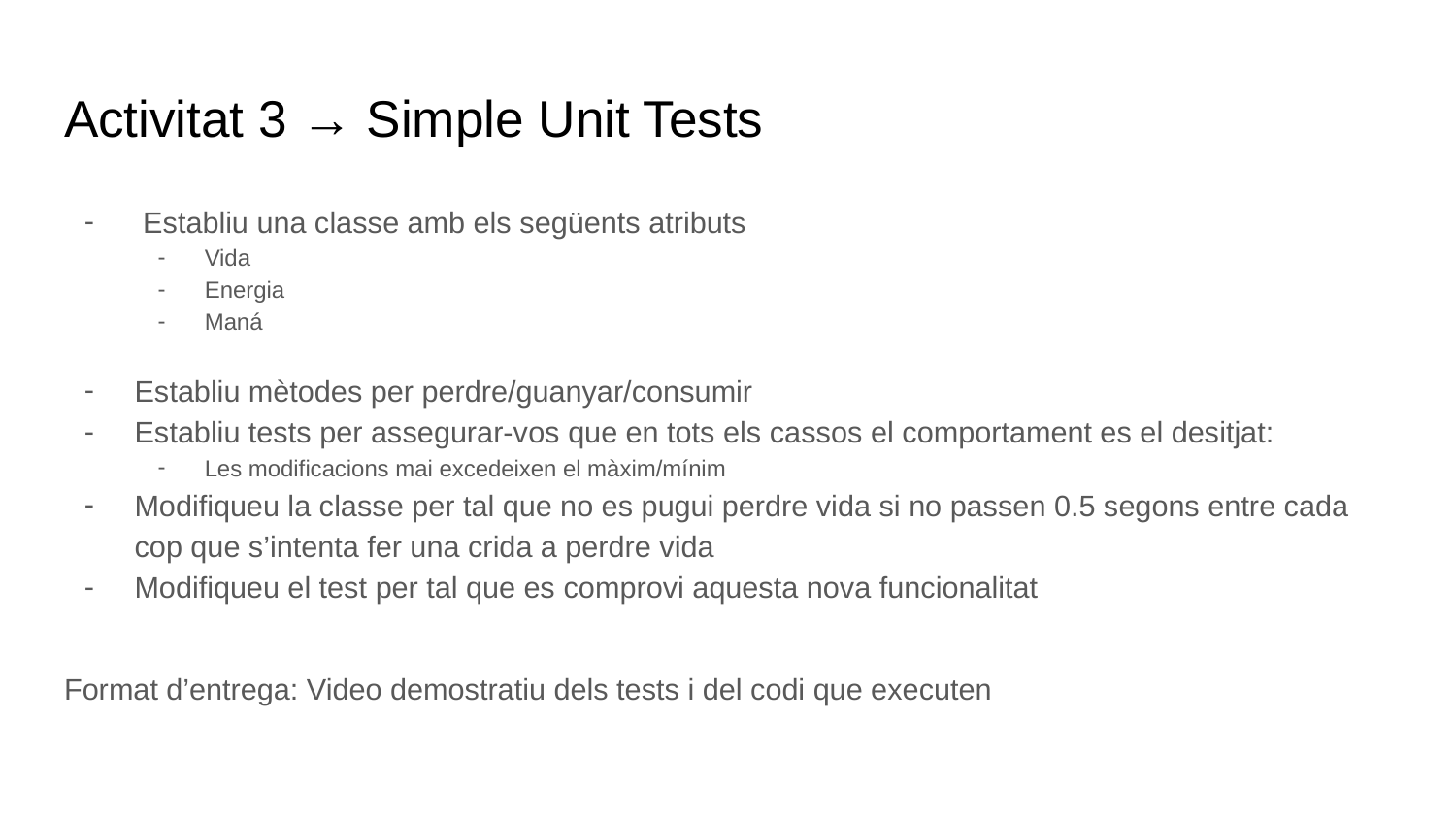

# Activitat 3 → Simple Unit Tests
 Establiu una classe amb els següents atributs
Vida
Energia
Maná
Establiu mètodes per perdre/guanyar/consumir
Establiu tests per assegurar-vos que en tots els cassos el comportament es el desitjat:
Les modificacions mai excedeixen el màxim/mínim
Modifiqueu la classe per tal que no es pugui perdre vida si no passen 0.5 segons entre cada cop que s’intenta fer una crida a perdre vida
Modifiqueu el test per tal que es comprovi aquesta nova funcionalitat
Format d’entrega: Video demostratiu dels tests i del codi que executen